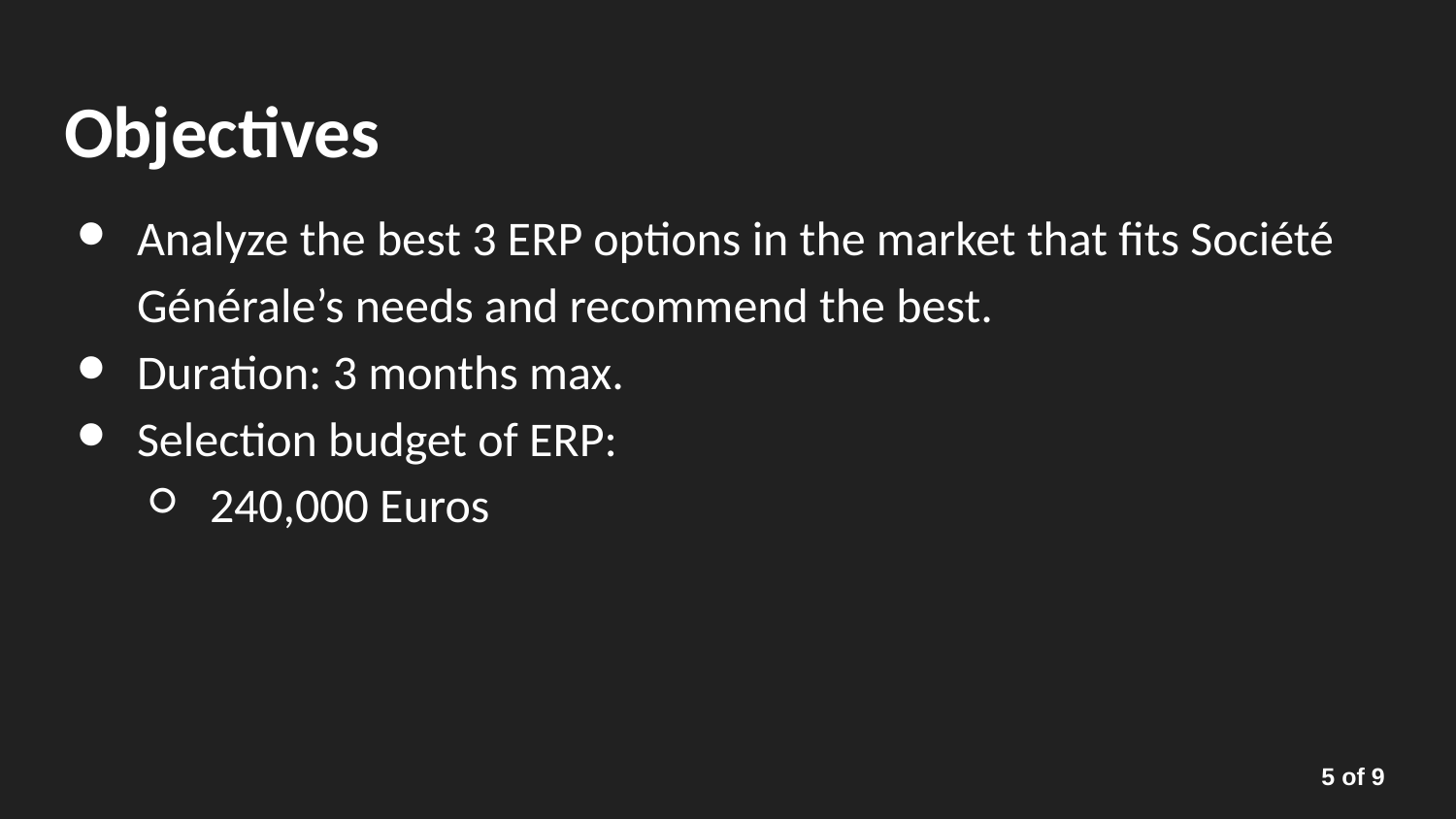

# Objectives
Analyze the best 3 ERP options in the market that fits Société Générale’s needs and recommend the best.
Duration: 3 months max.
Selection budget of ERP:
240,000 Euros